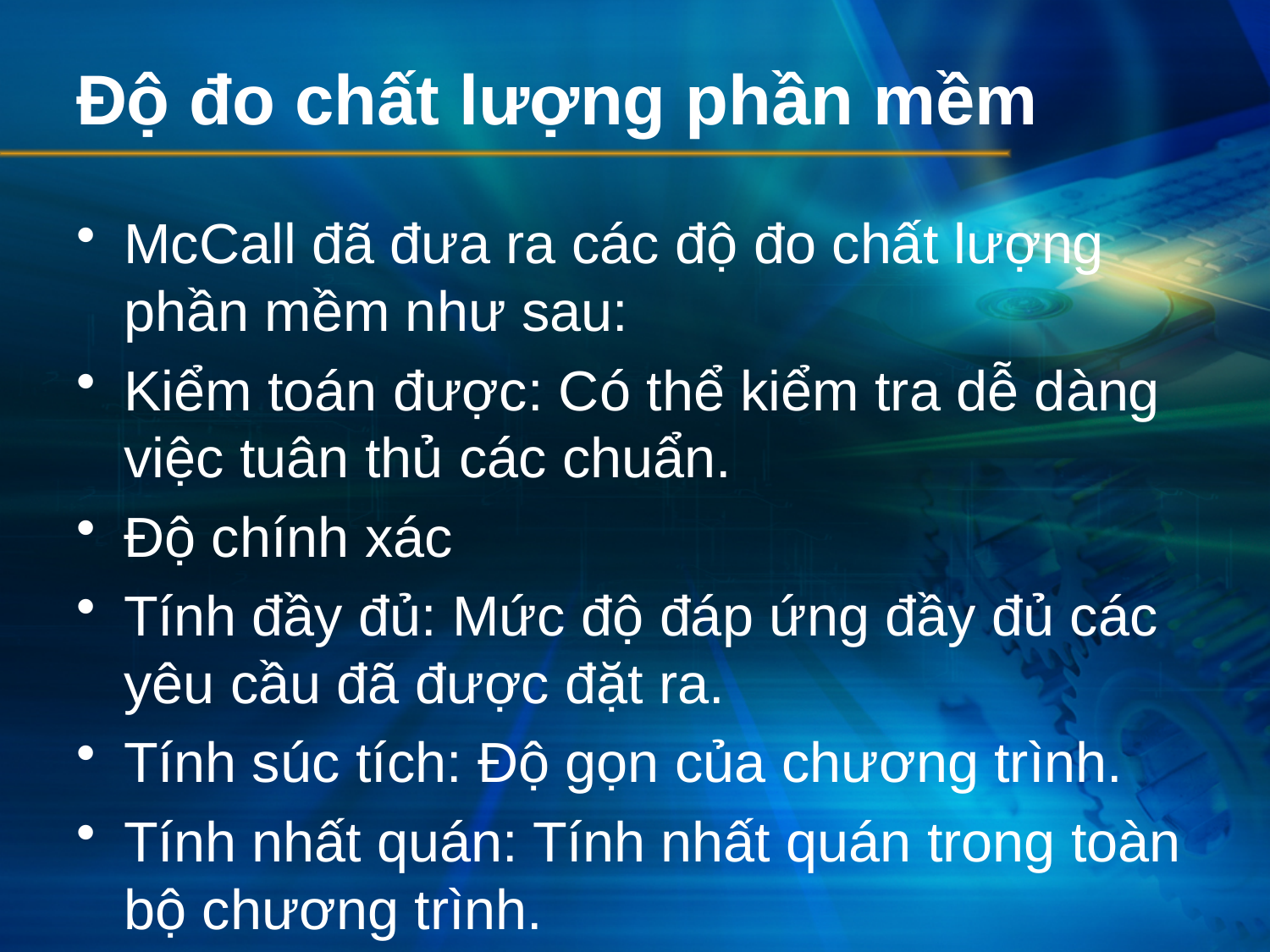

# Độ đo chất lượng phần mềm
McCall đã đưa ra các độ đo chất lượng phần mềm như sau:
Kiểm toán được: Có thể kiểm tra dễ dàng việc tuân thủ các chuẩn.
Độ chính xác
Tính đầy đủ: Mức độ đáp ứng đầy đủ các yêu cầu đã được đặt ra.
Tính súc tích: Độ gọn của chương trình.
Tính nhất quán: Tính nhất quán trong toàn bộ chương trình.
Phổ biến dữ liệu: Việc dùng các cấu trúc và kiểu dữ liệu chuẩn trong chương trình.
Dung sai: Những ảnh hưởng khi chương trình bị lỗi có thể chấp nhận được.
Hiệu quả thực hiện: Hiệu năng khi chạy chương trình.
Tính mở rộng được: Mức độ mà theo đó các thiết kế kiến trúc, dữ liệu hay chức năng có thể mở rộng được.
Tính tổng quát
Độc lập phần cứng: Mức tách biệt của phần mềm đối với phần cứng.
Tính môđun: Tính độc lập của các thành phần.
Tính vận hành: Tính dễ vận hành của chương trình.
Tính an toàn: khả năng kiểm soát hay bảo vệ chương trình và dữ liệu.
Tính sưu liệu: Khả năng đáp ứng đầy đủ các thông tin trong quá trình phát triển phần mềm.
Tính đơn giản: Mức độ người dùng có thể hiểu được chương trình một cách dễ dàng.
Tính độc lập hệ thống phần mềm: Mức độ mà theo đó chương trình được độc lập với các tính năng và các ràng buộc với các môi trường khác.
Tính huấn luyện: Mức độ mà chương trình trợ giúp người dùng thực hiện các thao tác.